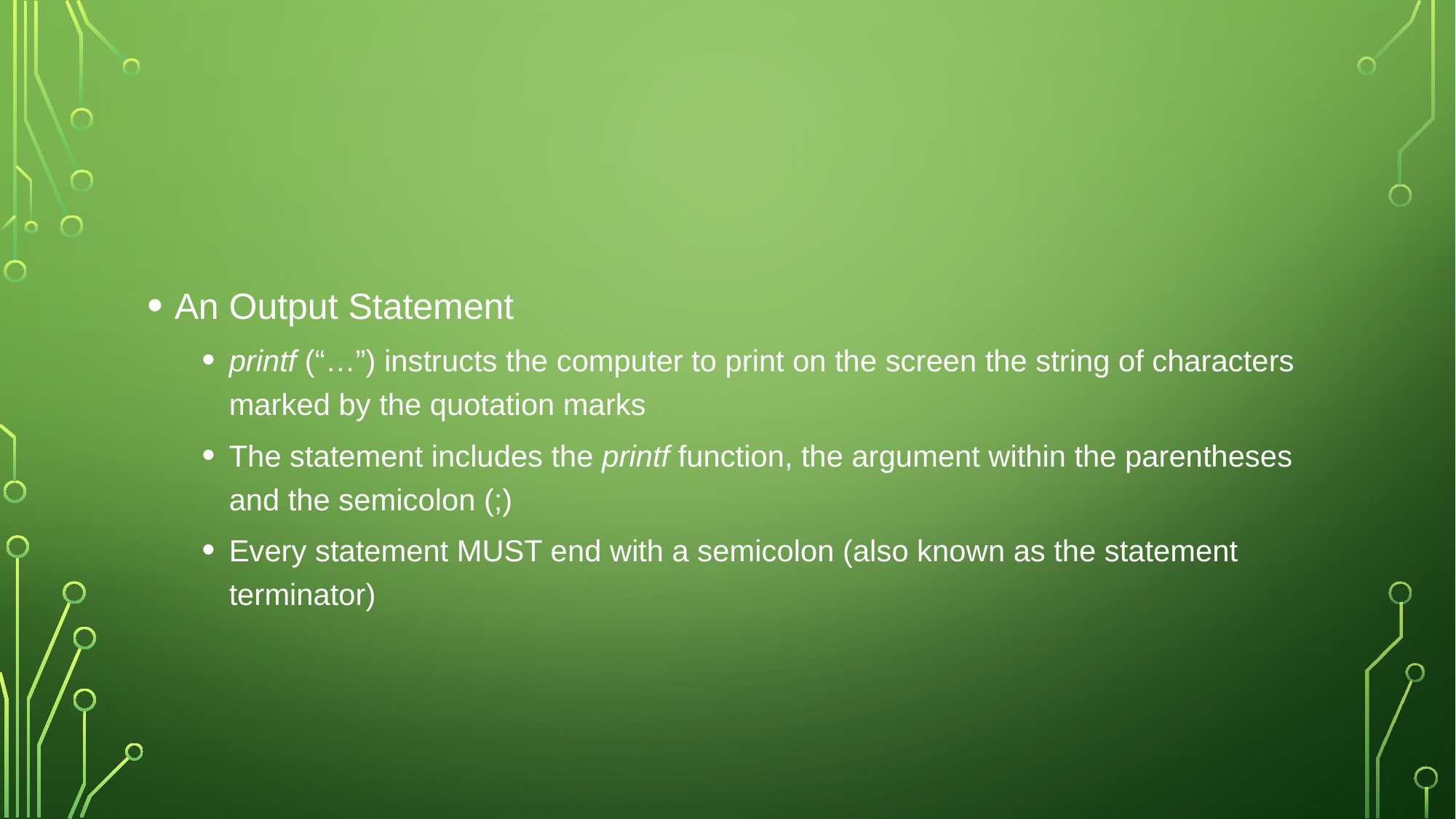

#
An Output Statement
printf (“…”) instructs the computer to print on the screen the string of characters marked by the quotation marks
The statement includes the printf function, the argument within the parentheses and the semicolon (;)
Every statement MUST end with a semicolon (also known as the statement terminator)